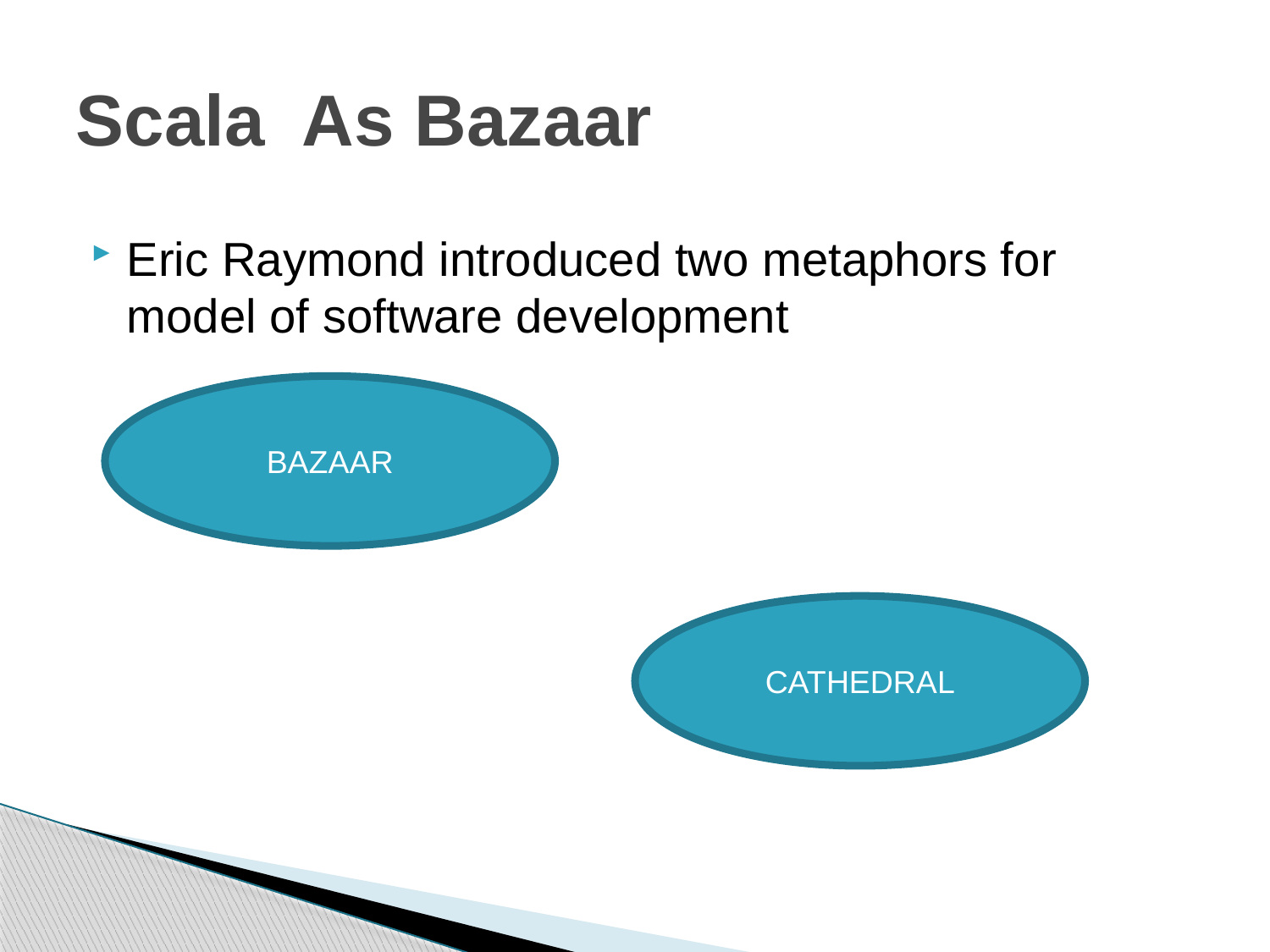

# Scala  As Bazaar
Eric Raymond introduced two metaphors for model of software development

BAZAAR
CATHEDRAL